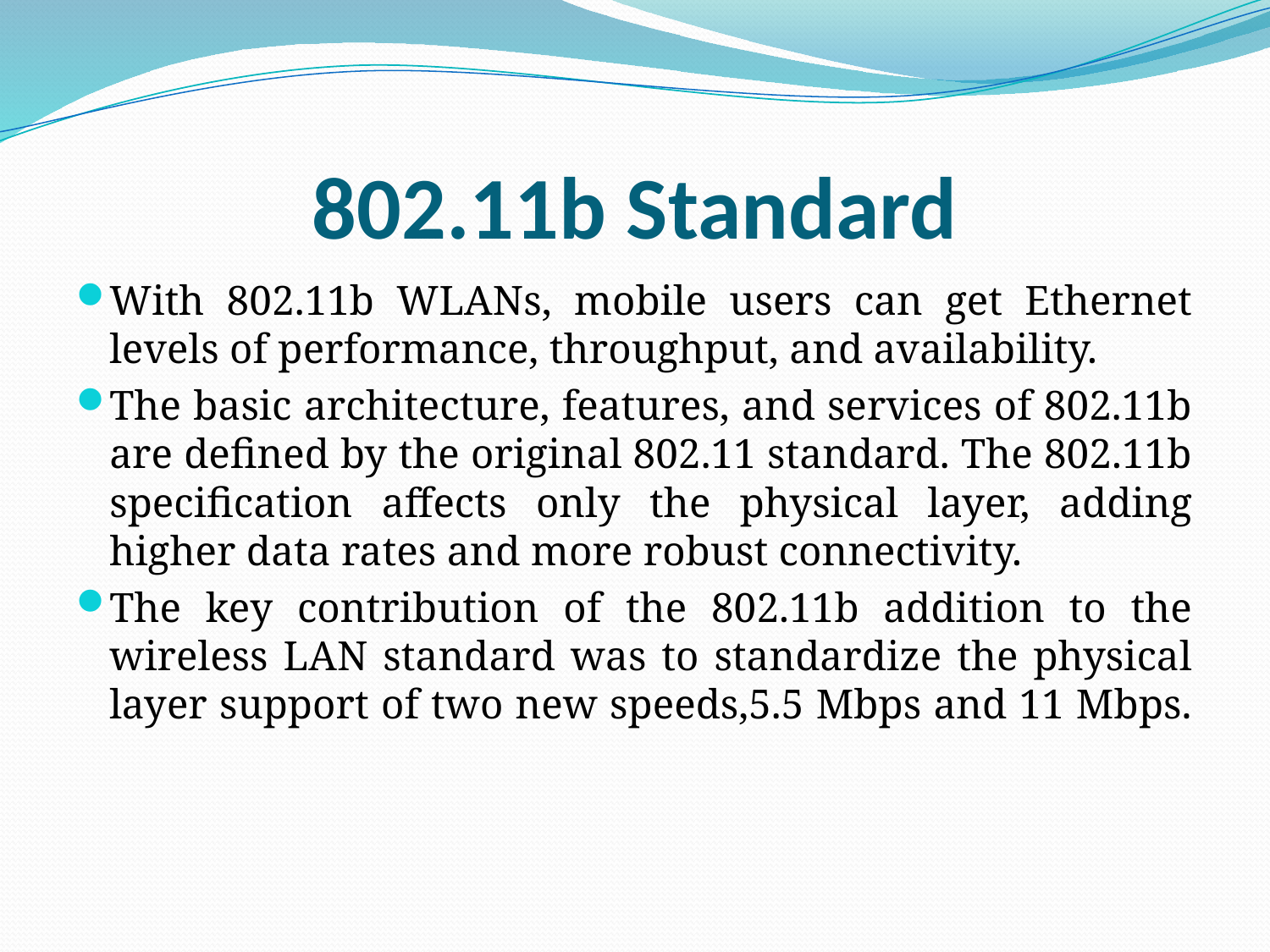

# 802.11b Standard
With 802.11b WLANs, mobile users can get Ethernet levels of performance, throughput, and availability.
The basic architecture, features, and services of 802.11b are defined by the original 802.11 standard. The 802.11b specification affects only the physical layer, adding higher data rates and more robust connectivity.
The key contribution of the 802.11b addition to the wireless LAN standard was to standardize the physical layer support of two new speeds,5.5 Mbps and 11 Mbps.